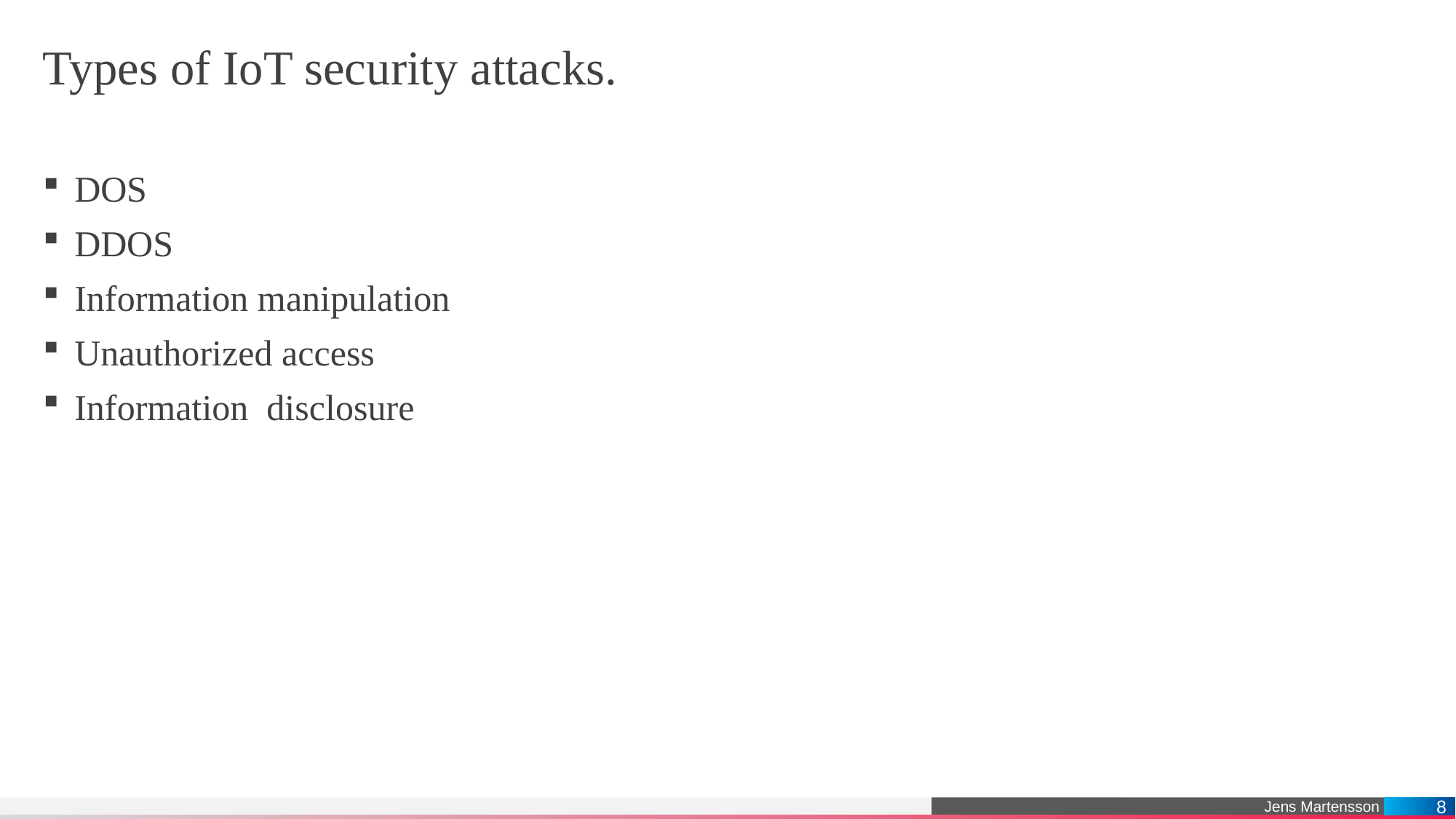

# Types of IoT security attacks.
DOS
DDOS
Information manipulation
Unauthorized access
Information  disclosure
8